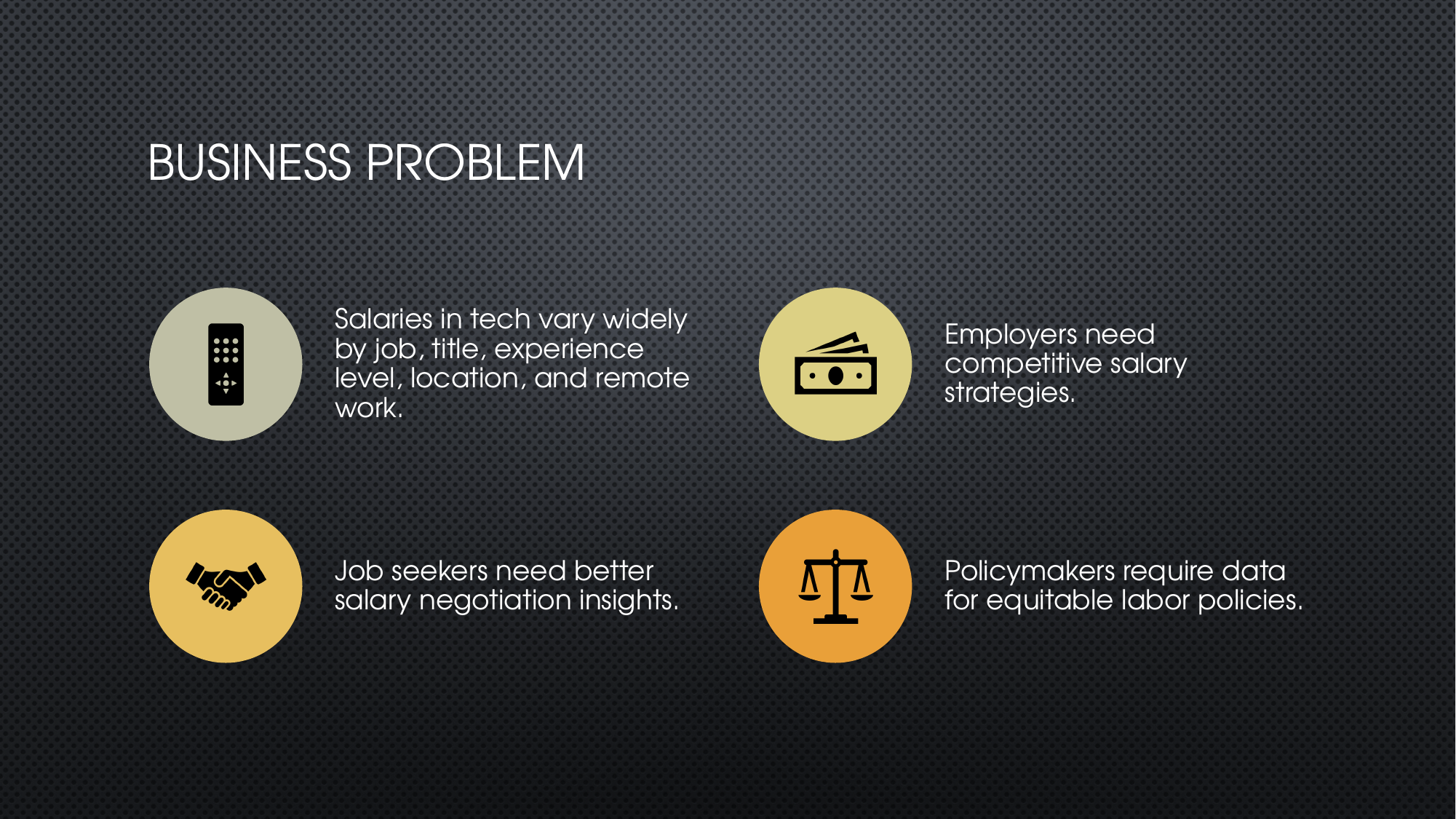

# Business ProBlem
Salaries in tech vary widely by job, title, experience level, location, and remote work.
Employers need competitive salary strategies.
Job seekers need better salary negotiation insights.
Policymakers require data for equitable labor policies.